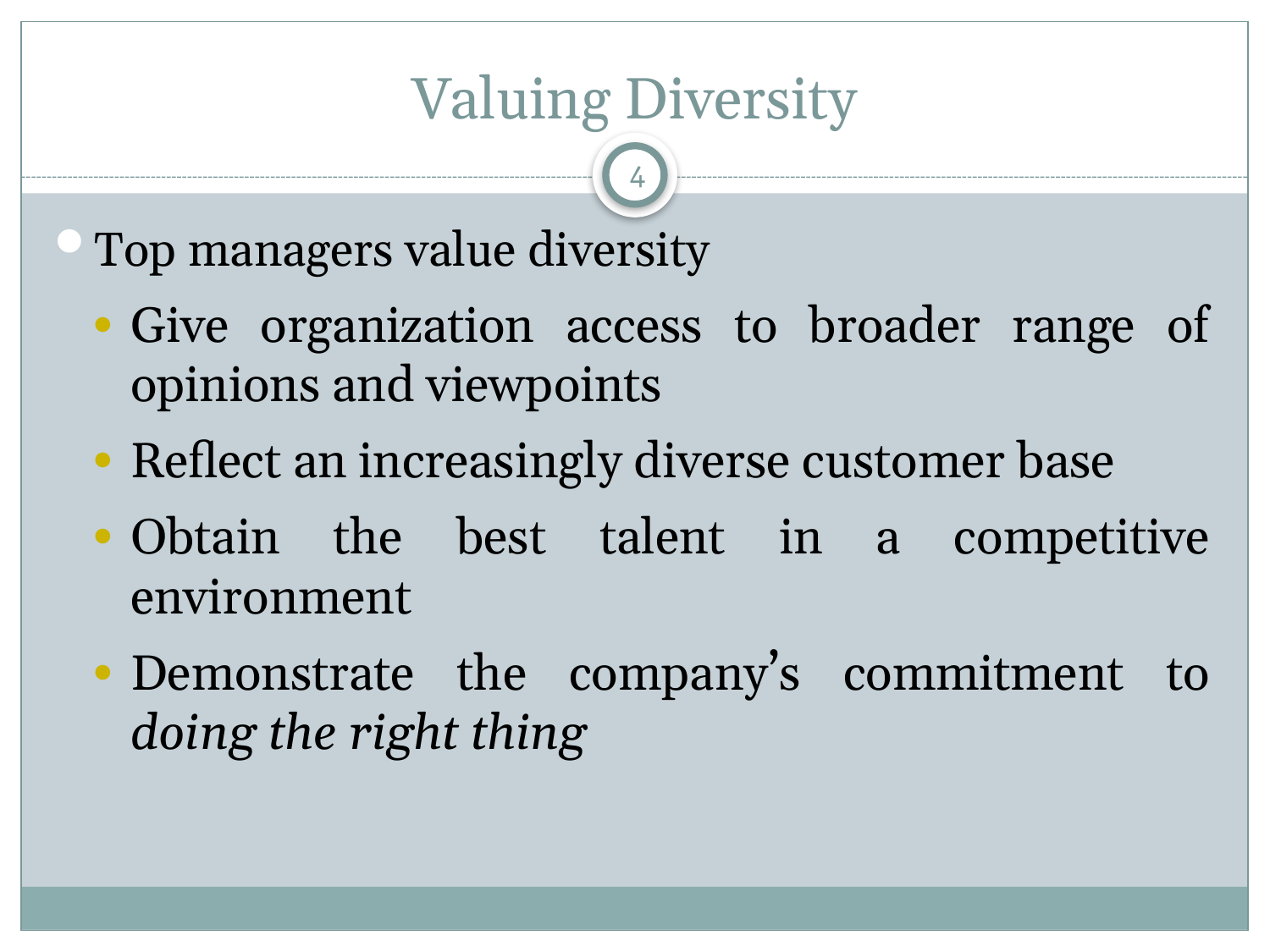

# Valuing Diversity
4
Top managers value diversity
Give organization access to broader range of opinions and viewpoints
Reflect an increasingly diverse customer base
Obtain the best talent in a competitive environment
Demonstrate the company’s commitment to doing the right thing